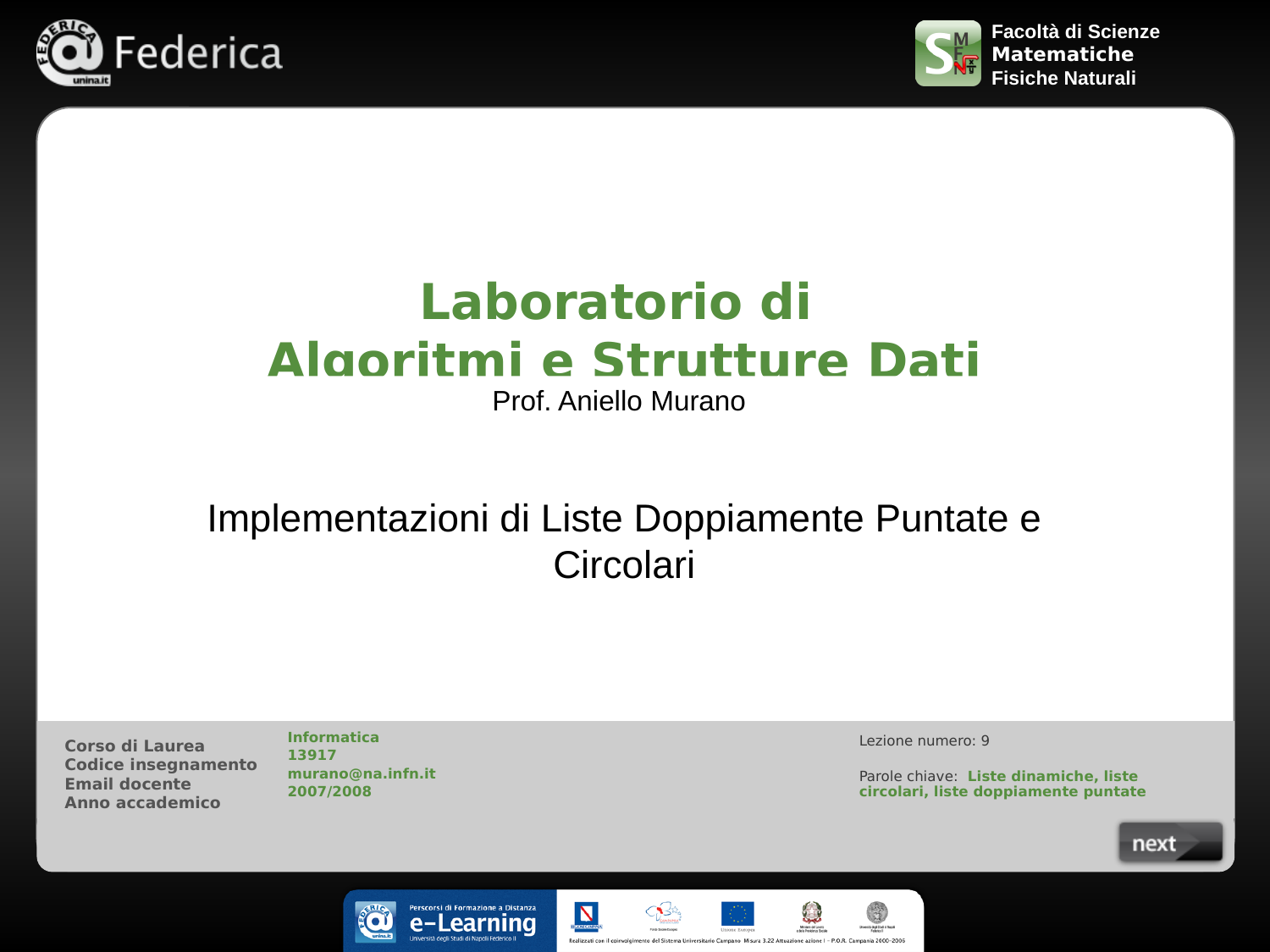

# Laboratorio di Algoritmi e Strutture Dati
Prof. Aniello Murano

Implementazioni di Liste Doppiamente Puntate e Circolari
Informatica
13917
murano@na.infn.it
2007/2008
Lezione numero: 9

Parole chiave:  Liste dinamiche, liste circolari, liste doppiamente puntate